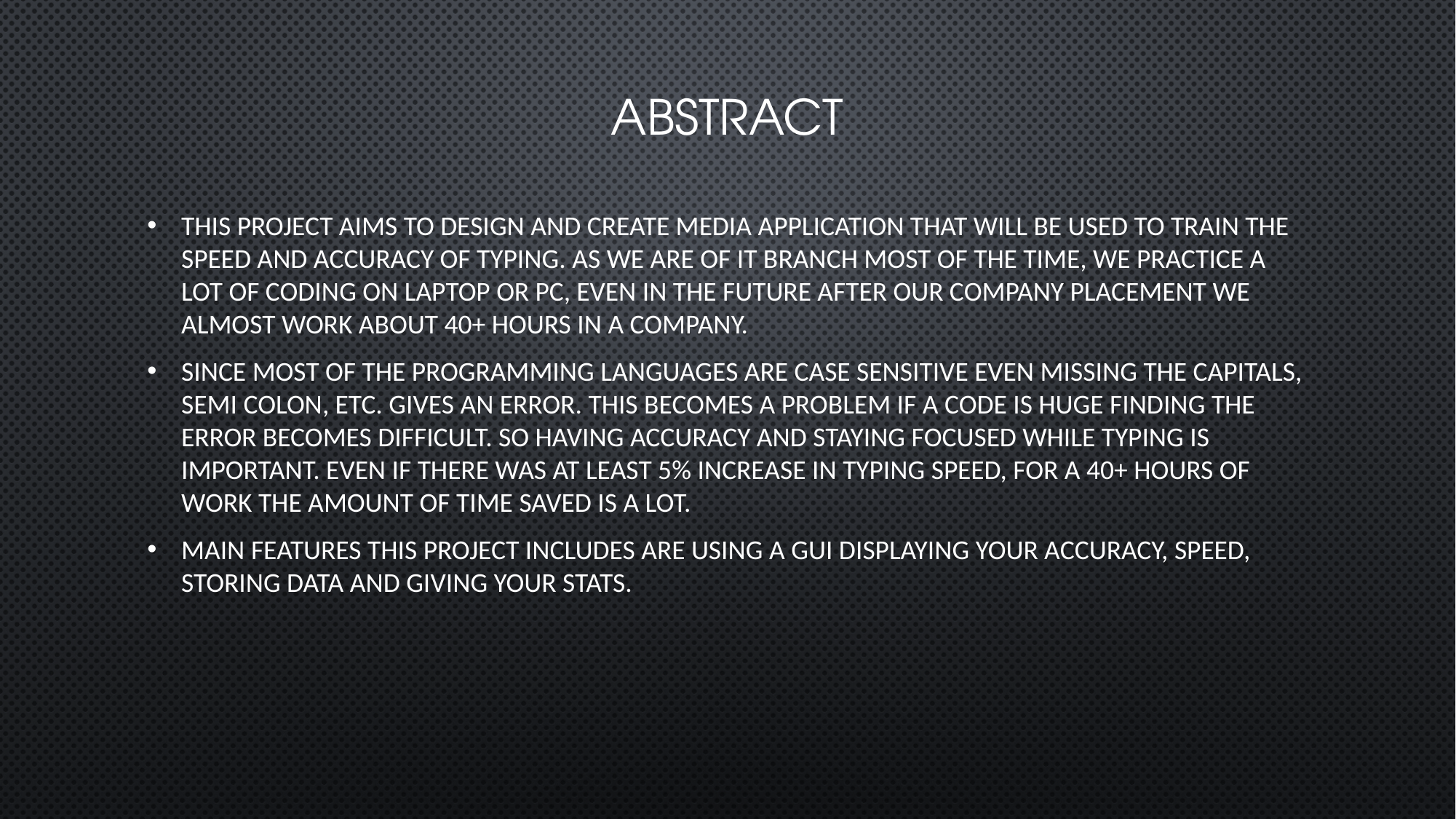

# ABSTRACT
This project aims to design and create media application that will be used to train the speed and accuracy of typing. As we are of IT branch most of the time, we practice a lot of coding on laptop or pc, even in the future after our company placement we almost work about 40+ hours in a company.
Since most of the programming languages are case sensitive even missing the capitals, semi colon, etc. gives an error. This becomes a problem if a code is huge finding the error becomes difficult. So having accuracy and staying focused while typing is important. Even if there was at least 5% increase in typing speed, for a 40+ hours of work the amount of time saved is a lot.
Main features this project includes are using a GUI displaying your accuracy, speed, storing data and giving your stats.